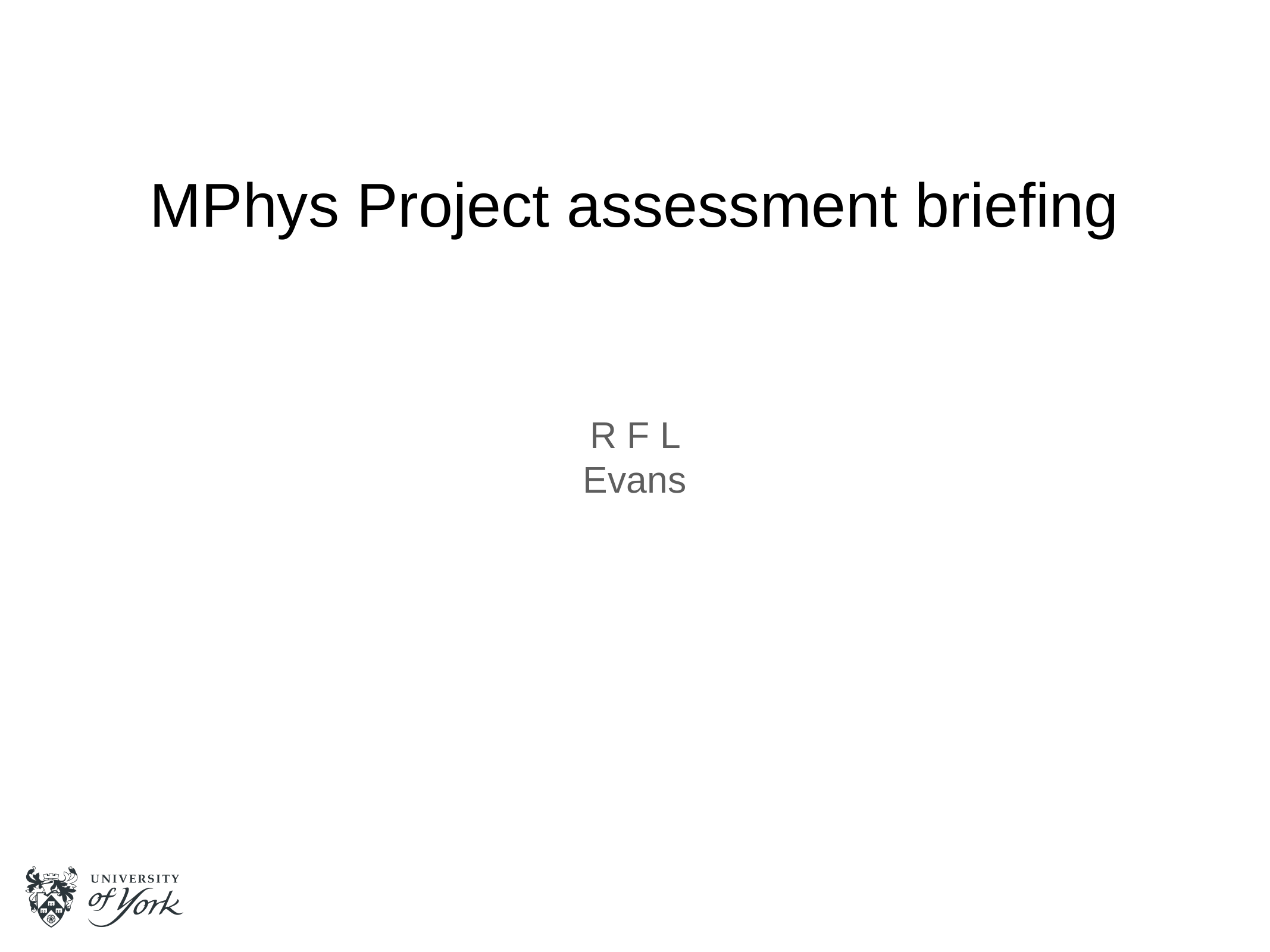

# MPhys Project assessment briefing
R F L Evans